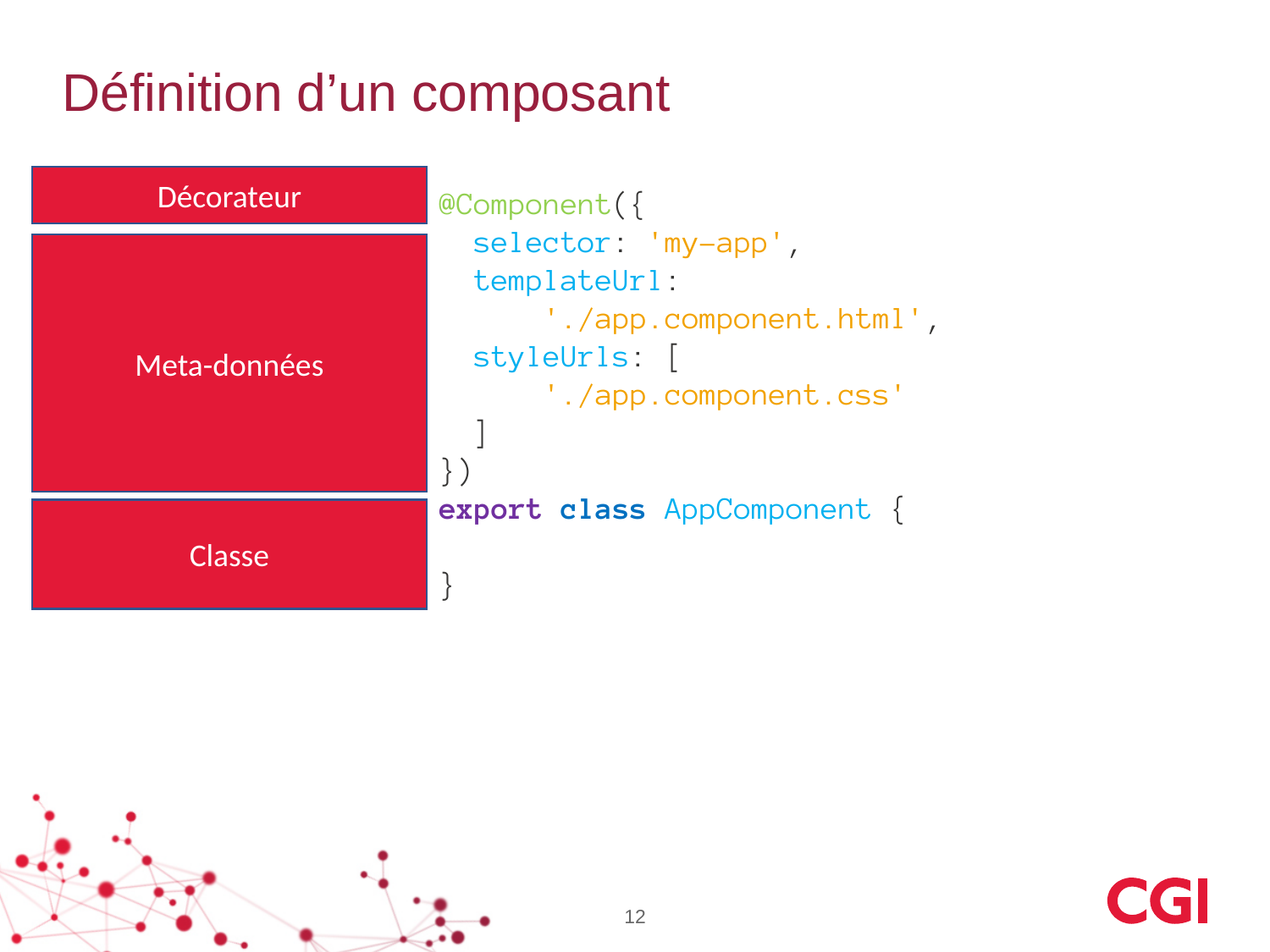

# Définition d’un composant
Décorateur
@Component({
  selector: 'my-app',
  templateUrl:
      './app.component.html',
  styleUrls: [
      './app.component.css'
  ]
})
export class AppComponent {

}
Meta-données
Classe
12